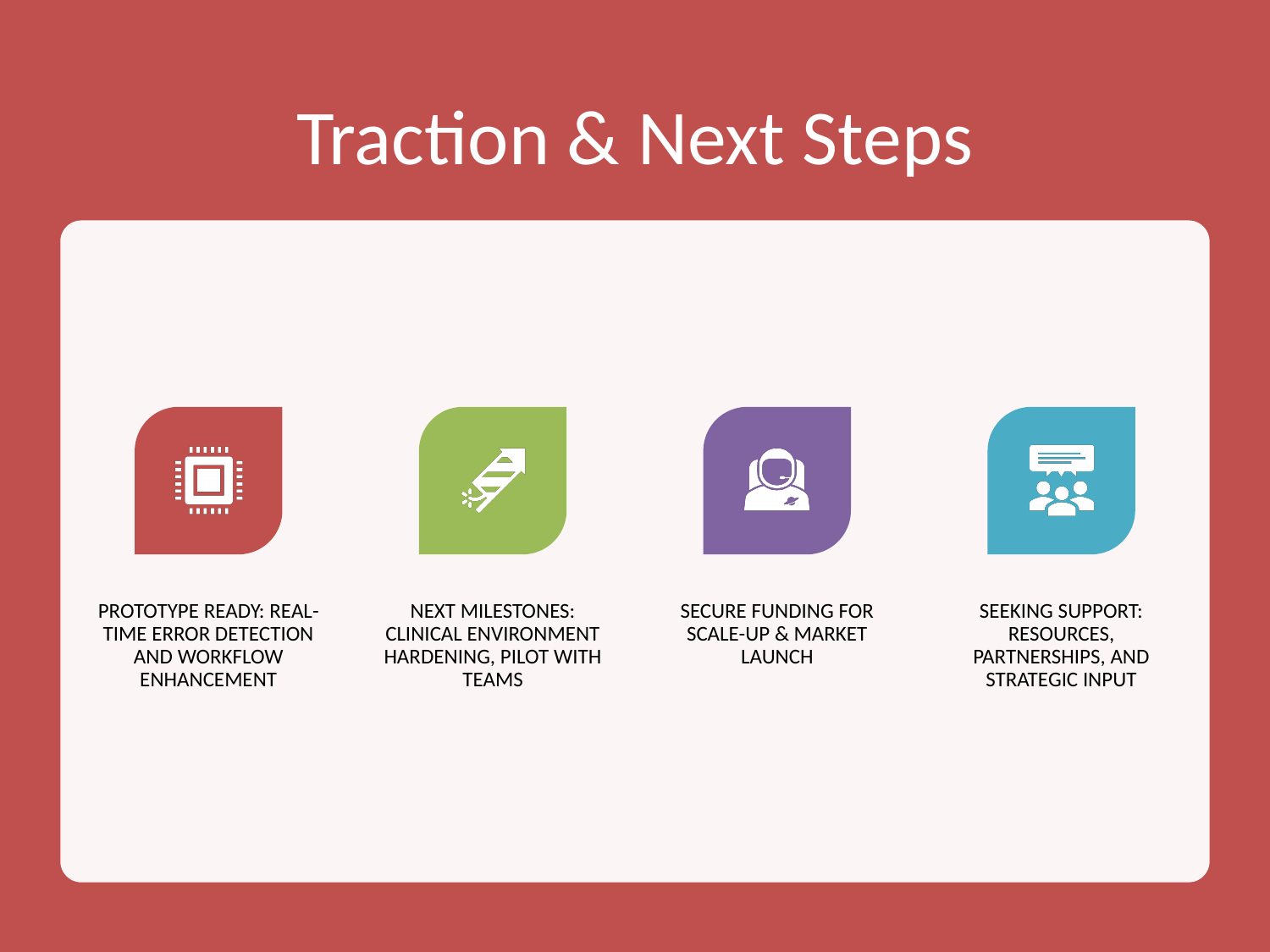

# Traction & Next Steps

Prototype Ready: Real-time error detection and workflow enhancement
Next Milestones: Clinical environment hardening, pilot with teams
Secure funding for scale-up & market launch
Seeking Support: Resources, partnerships, and strategic input